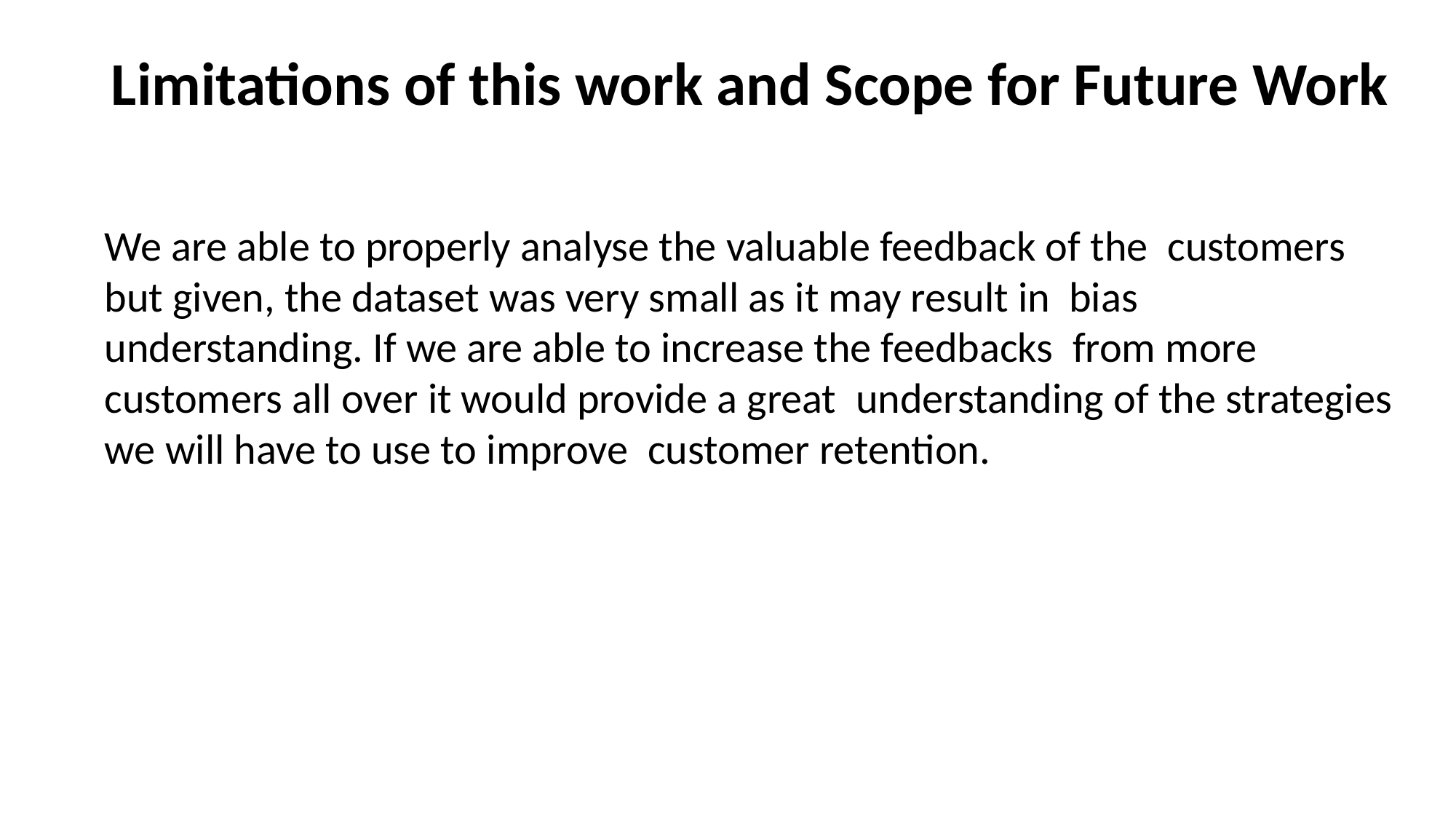

Limitations of this work and Scope for Future Work
We are able to properly analyse the valuable feedback of the  customers but given, the dataset was very small as it may result in  bias understanding. If we are able to increase the feedbacks  from more customers all over it would provide a great  understanding of the strategies we will have to use to improve  customer retention.